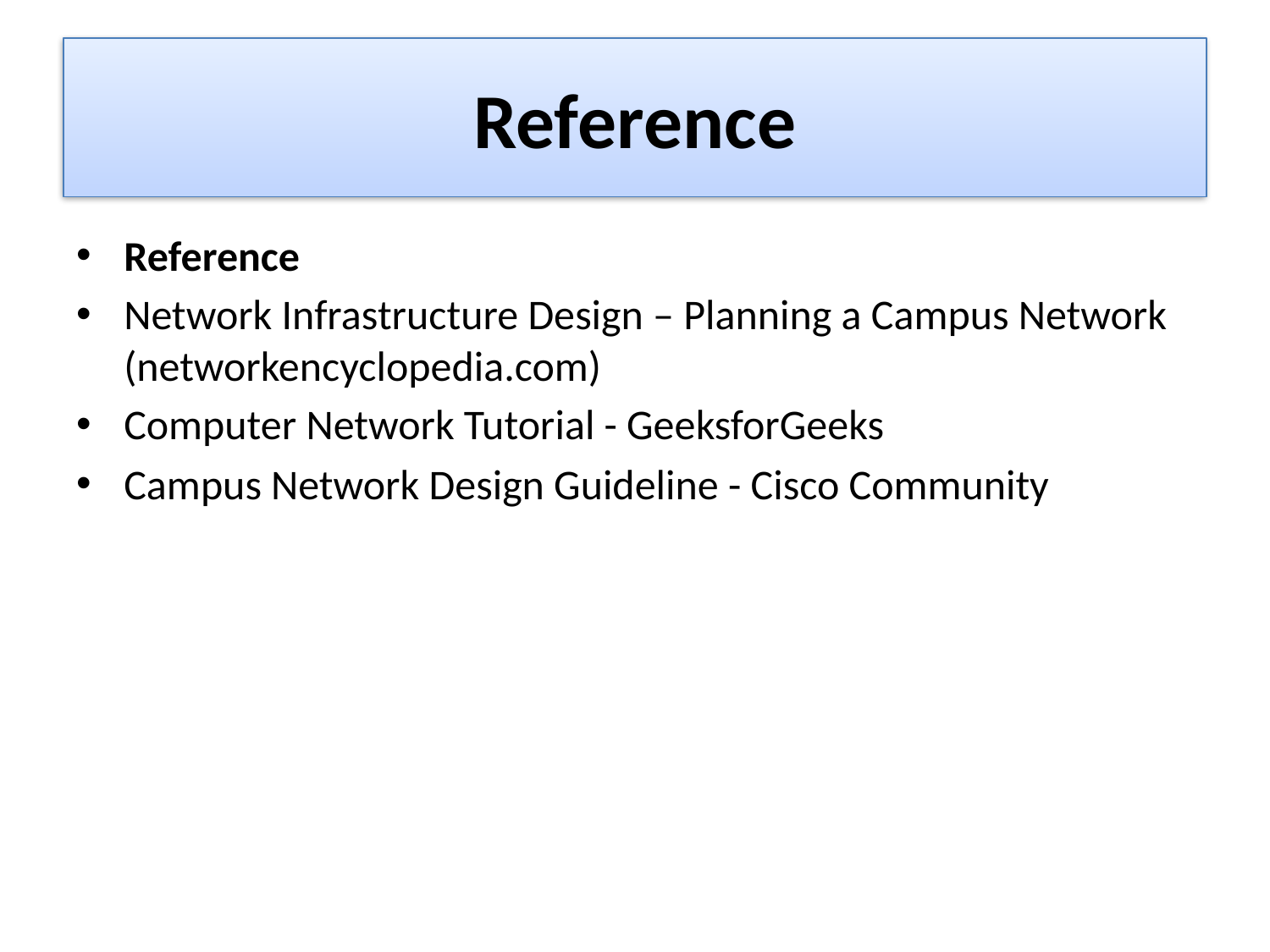

# Reference
Reference
Network Infrastructure Design – Planning a Campus Network (networkencyclopedia.com)
Computer Network Tutorial - GeeksforGeeks
Campus Network Design Guideline - Cisco Community